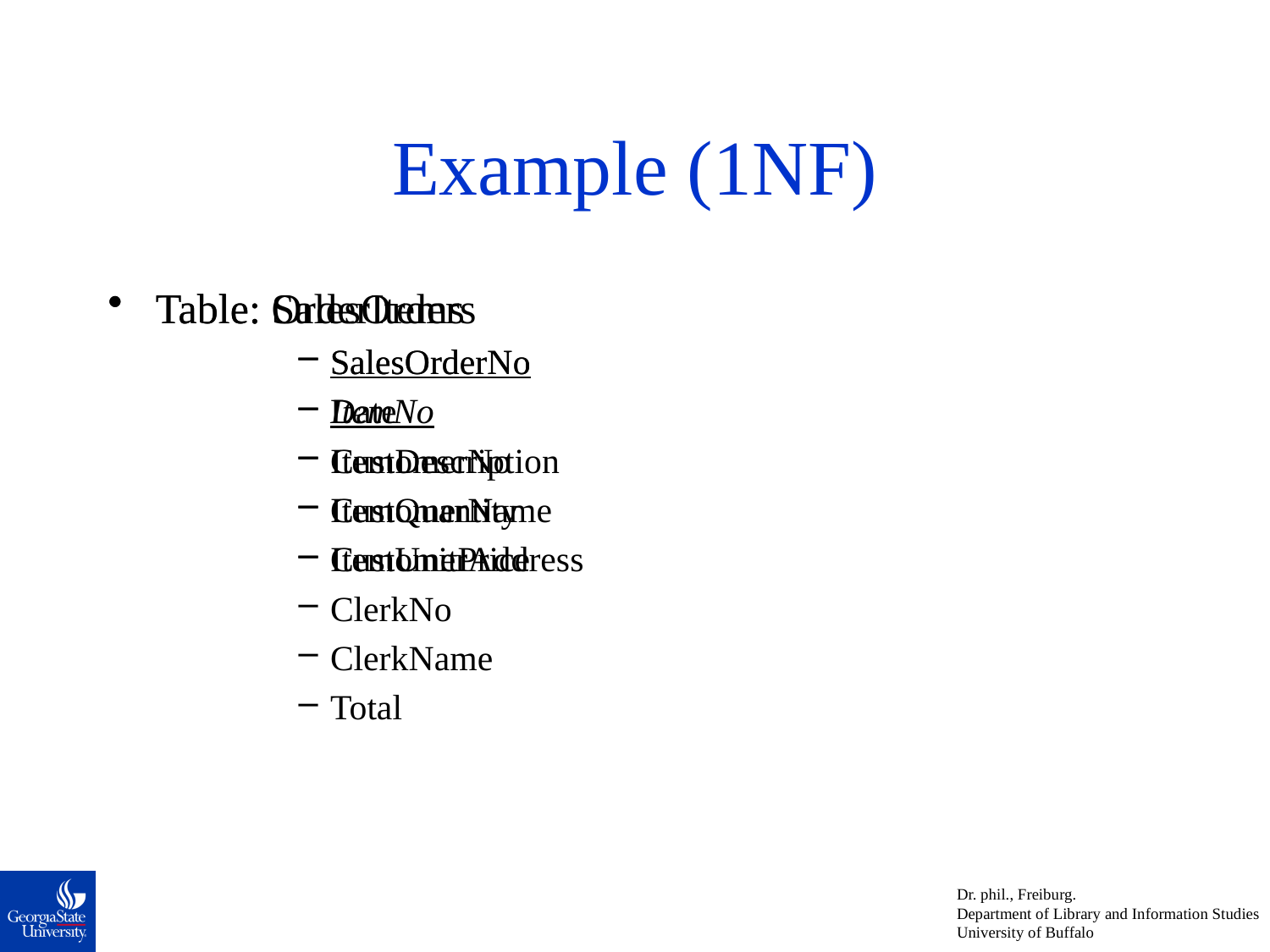

# Example (1NF)
Table: SalesOrders
SalesOrderNo
Date
CustomerNo
CustomerName
CustomerAddress
ClerkNo
ClerkName
Total

Table: OrderItems
SalesOrderNo
ItemNo
ItemDescription
ItemQuantity
ItemUnitPrice